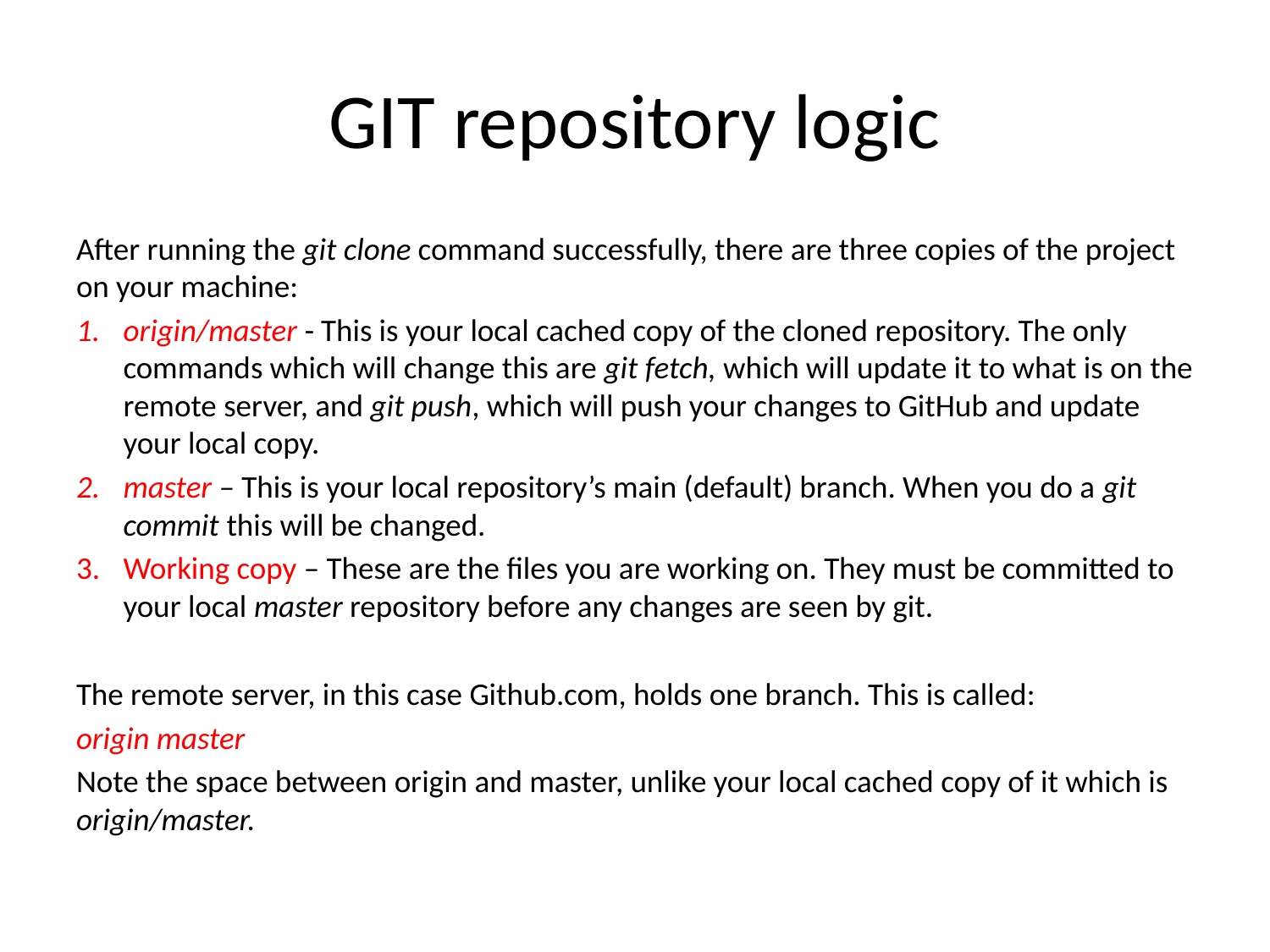

# GIT repository logic
After running the git clone command successfully, there are three copies of the project on your machine:
origin/master - This is your local cached copy of the cloned repository. The only commands which will change this are git fetch, which will update it to what is on the remote server, and git push, which will push your changes to GitHub and update your local copy.
master – This is your local repository’s main (default) branch. When you do a git commit this will be changed.
Working copy – These are the files you are working on. They must be committed to your local master repository before any changes are seen by git.

The remote server, in this case Github.com, holds one branch. This is called:
origin master
Note the space between origin and master, unlike your local cached copy of it which is origin/master.